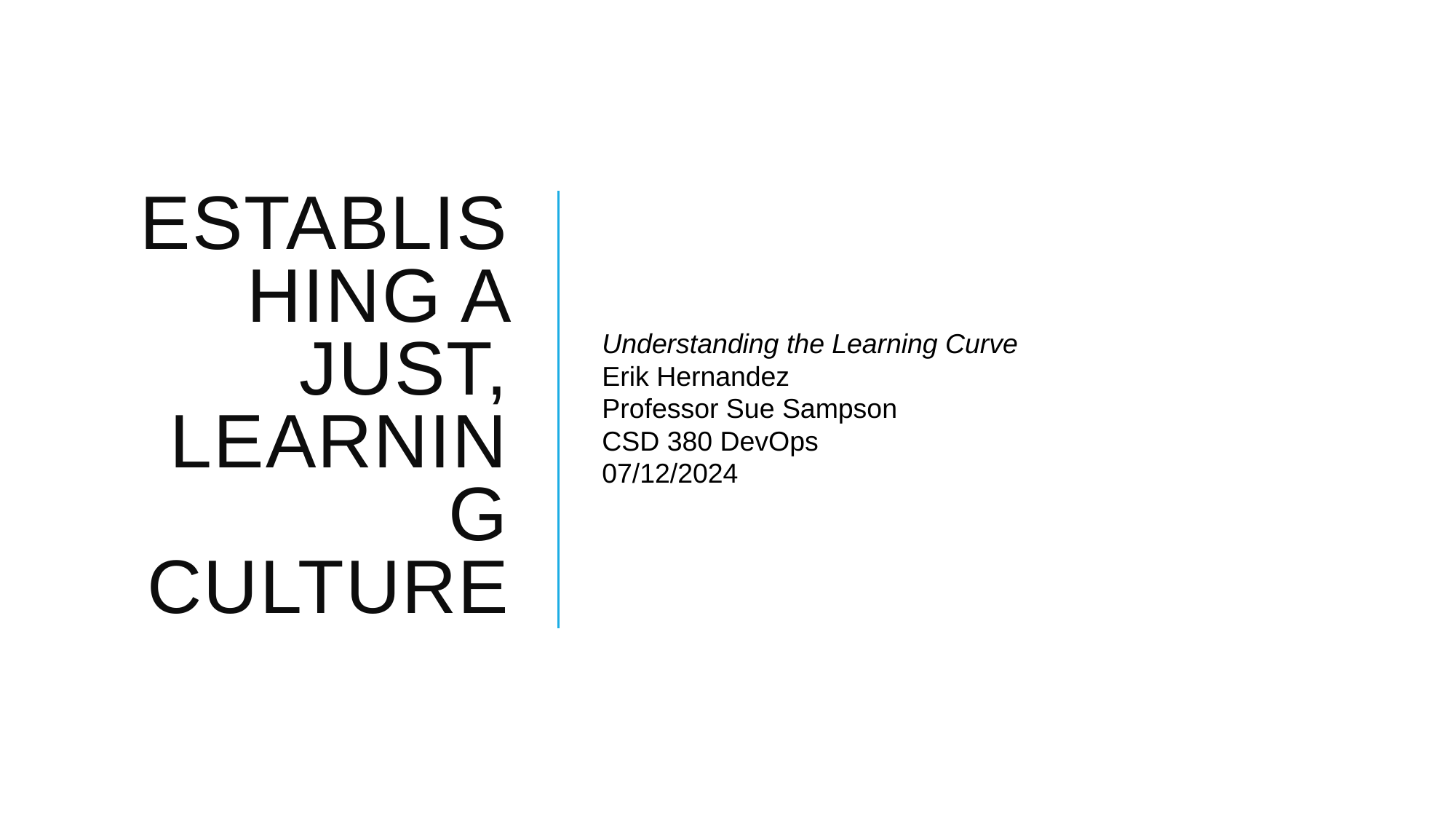

# Establishing a Just, Learning Culture
Understanding the Learning Curve
Erik Hernandez
Professor Sue Sampson
CSD 380 DevOps
07/12/2024